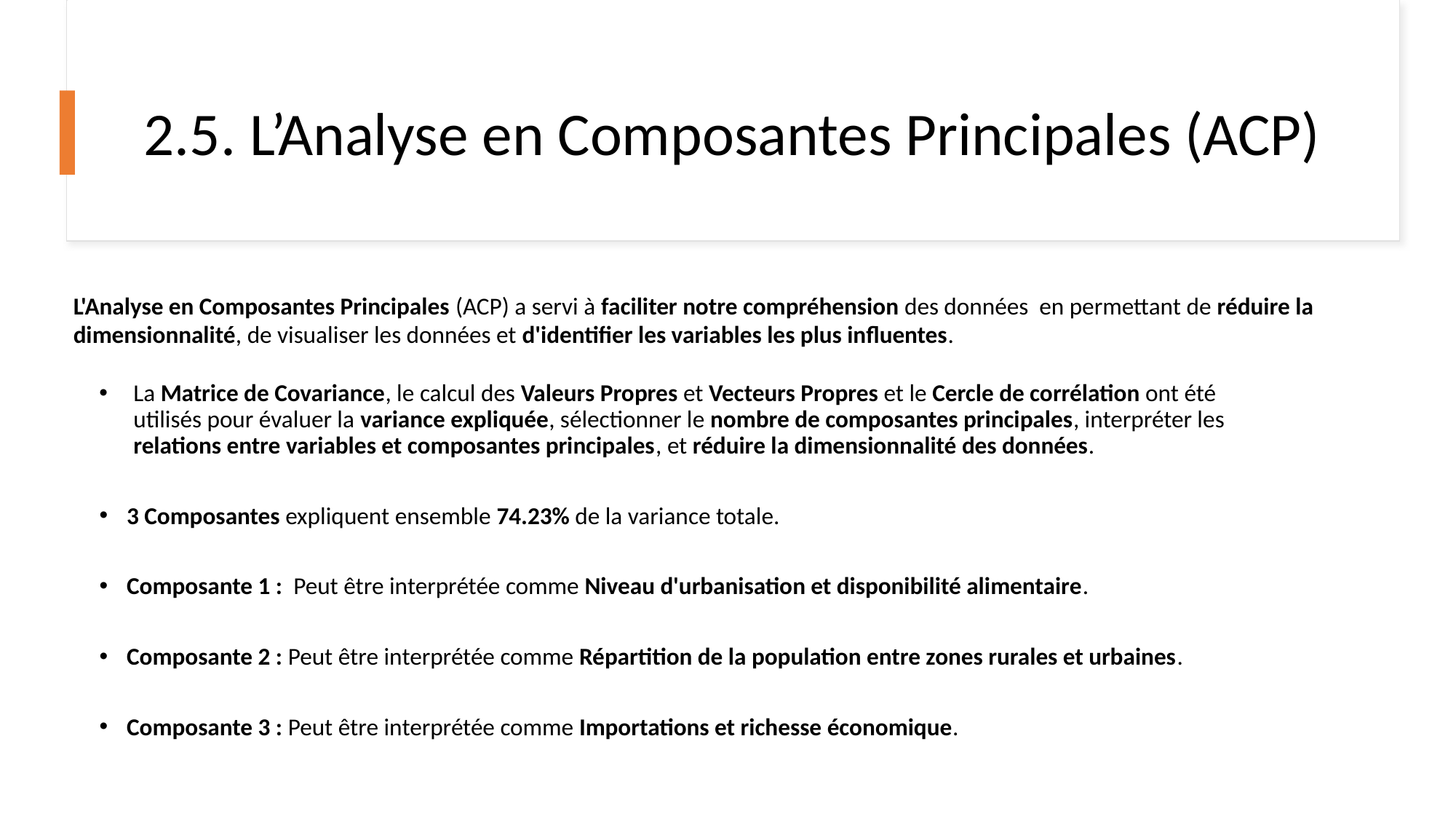

# 2.5. L’Analyse en Composantes Principales (ACP)

L'Analyse en Composantes Principales (ACP) a servi à faciliter notre compréhension des données  en permettant de réduire la dimensionnalité, de visualiser les données et d'identifier les variables les plus influentes.
La Matrice de Covariance, le calcul des Valeurs Propres et Vecteurs Propres et le Cercle de corrélation ont été utilisés pour évaluer la variance expliquée, sélectionner le nombre de composantes principales, interpréter les relations entre variables et composantes principales, et réduire la dimensionnalité des données.

3 Composantes expliquent ensemble 74.23% de la variance totale.

Composante 1 :  Peut être interprétée comme Niveau d'urbanisation et disponibilité alimentaire.

Composante 2 : Peut être interprétée comme Répartition de la population entre zones rurales et urbaines.

Composante 3 : Peut être interprétée comme Importations et richesse économique.